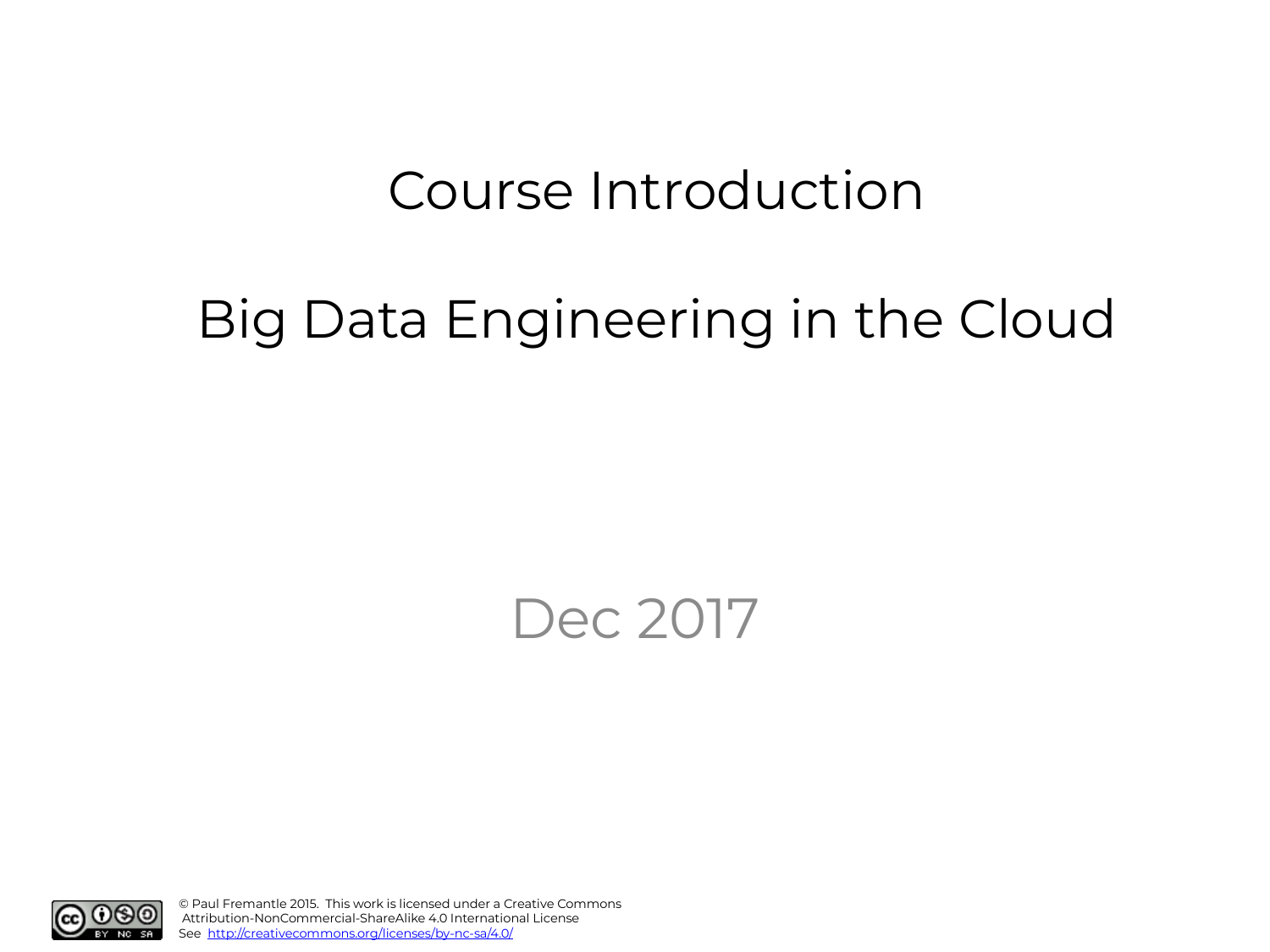

# Course Introduction Big Data Engineering in the Cloud
Dec 2017